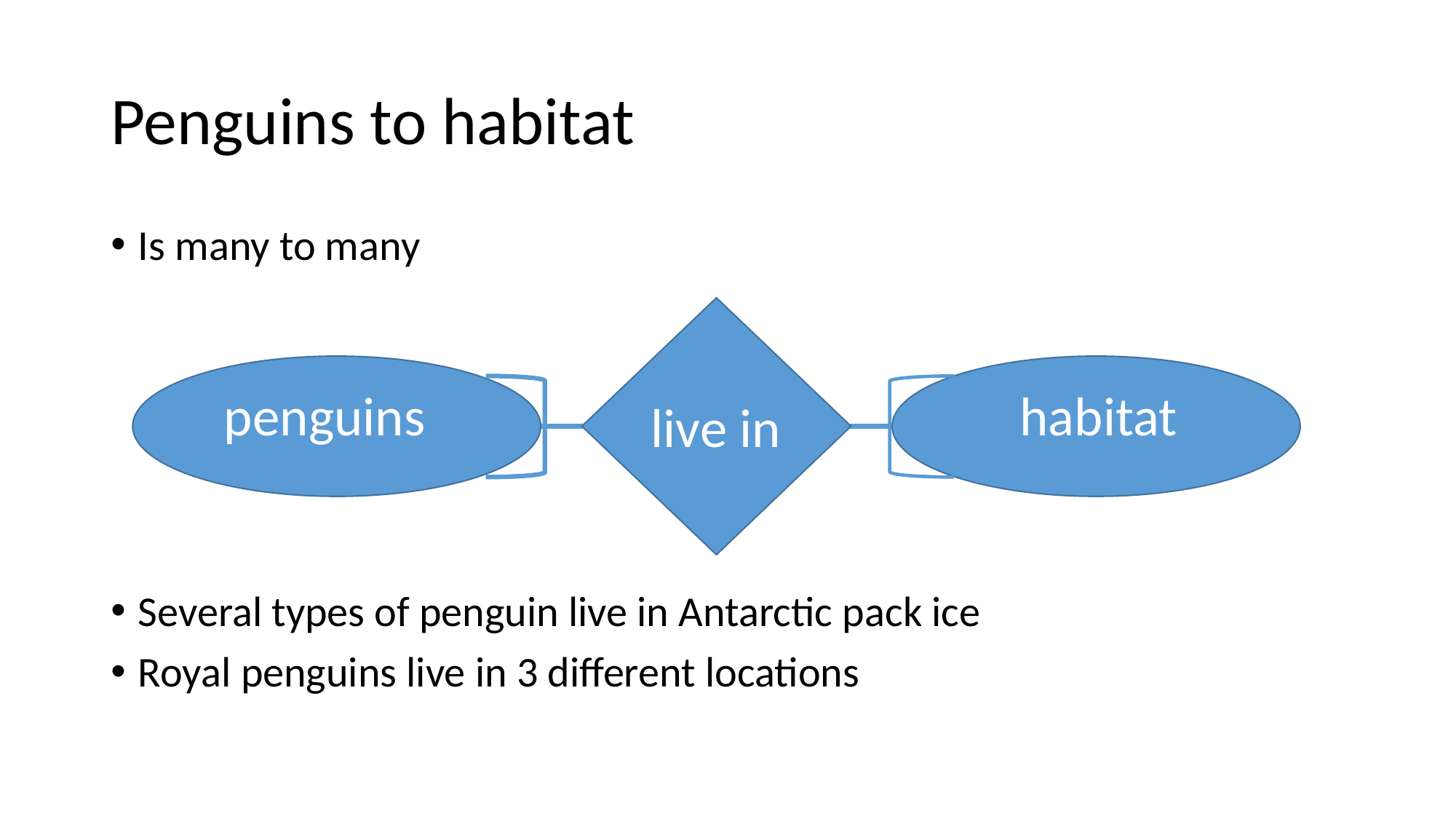

# Penguins to habitat
Is many to many

Several types of penguin live in Antarctic pack ice
Royal penguins live in 3 different locations

penguins
habitat
live in